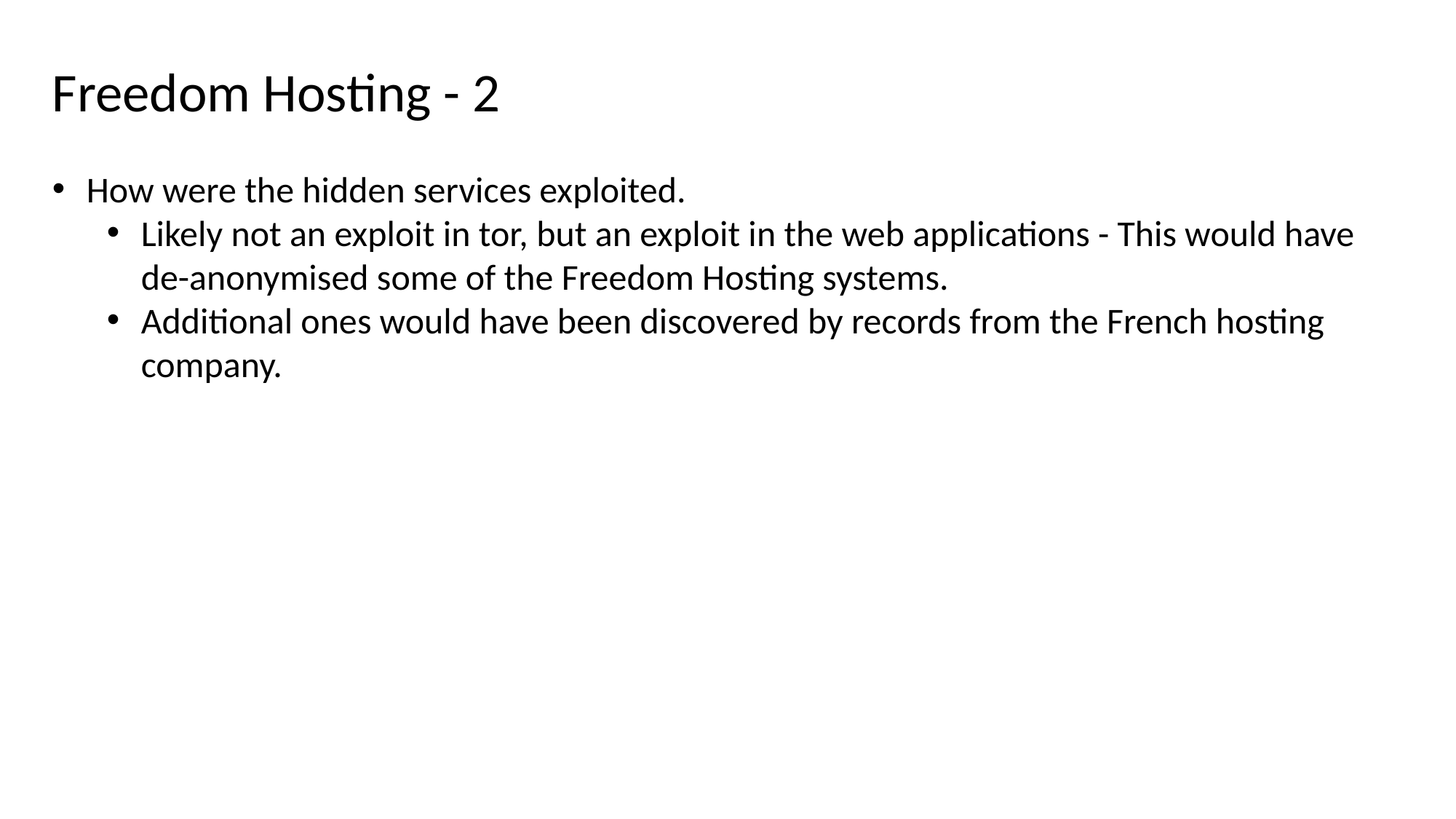

Freedom Hosting - 2

How were the hidden services exploited.
Likely not an exploit in tor, but an exploit in the web applications - This would have de-anonymised some of the Freedom Hosting systems.
Additional ones would have been discovered by records from the French hosting company.